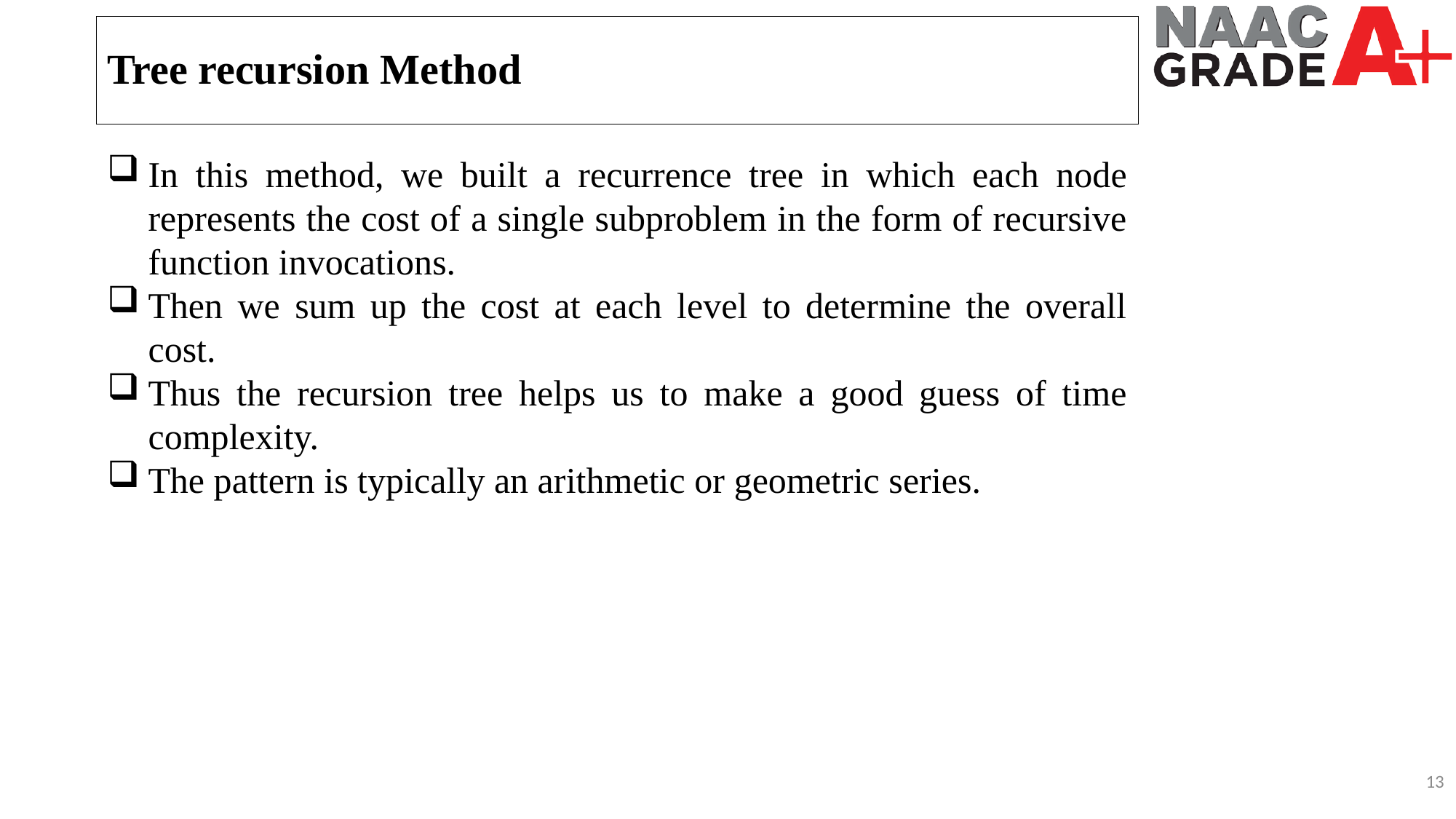

Tree recursion Method
In this method, we built a recurrence tree in which each node represents the cost of a single subproblem in the form of recursive function invocations.
Then we sum up the cost at each level to determine the overall cost.
Thus the recursion tree helps us to make a good guess of time complexity.
The pattern is typically an arithmetic or geometric series.
13